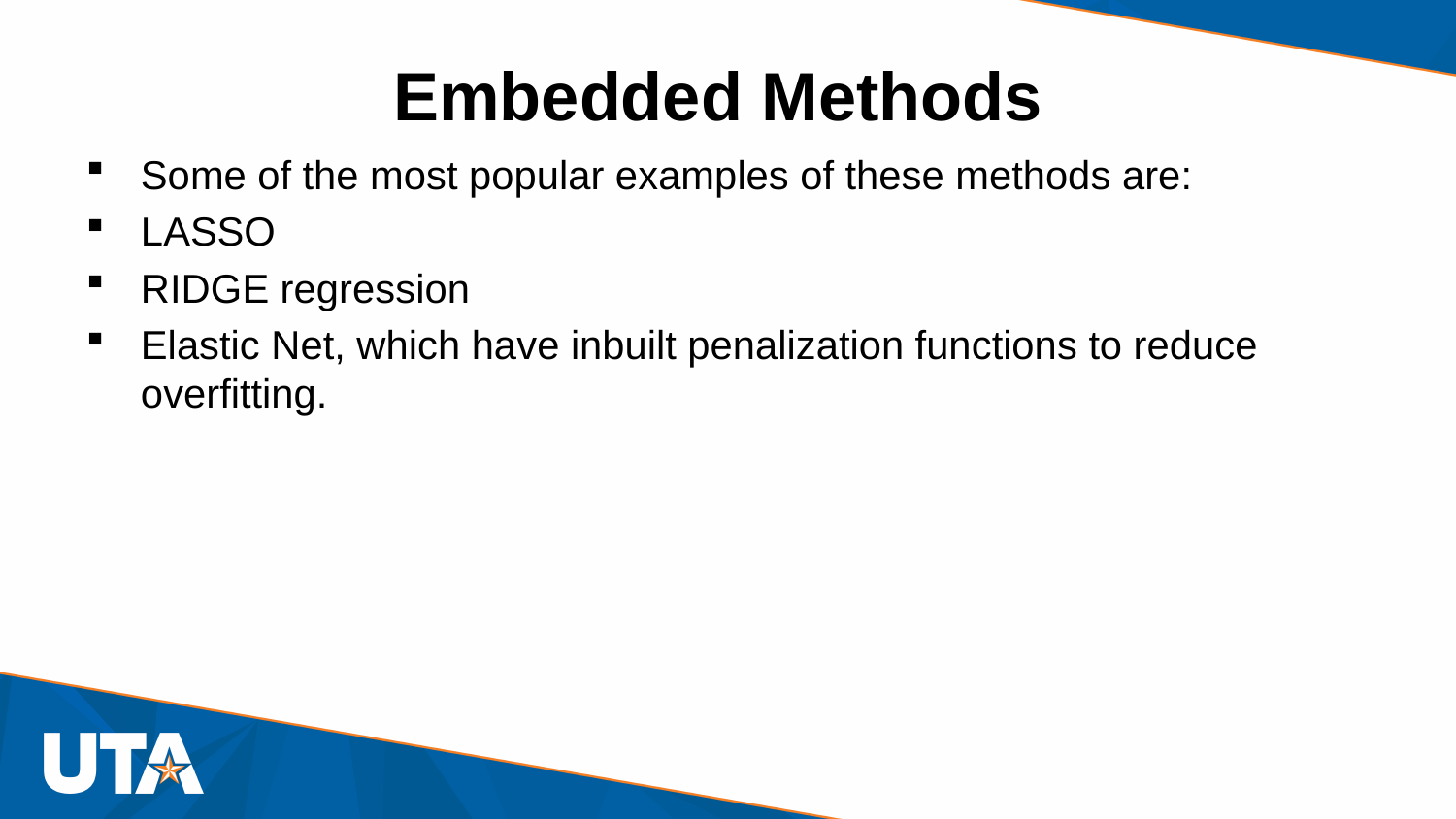

# Embedded Methods
Some of the most popular examples of these methods are:
LASSO
RIDGE regression
Elastic Net, which have inbuilt penalization functions to reduce overfitting.